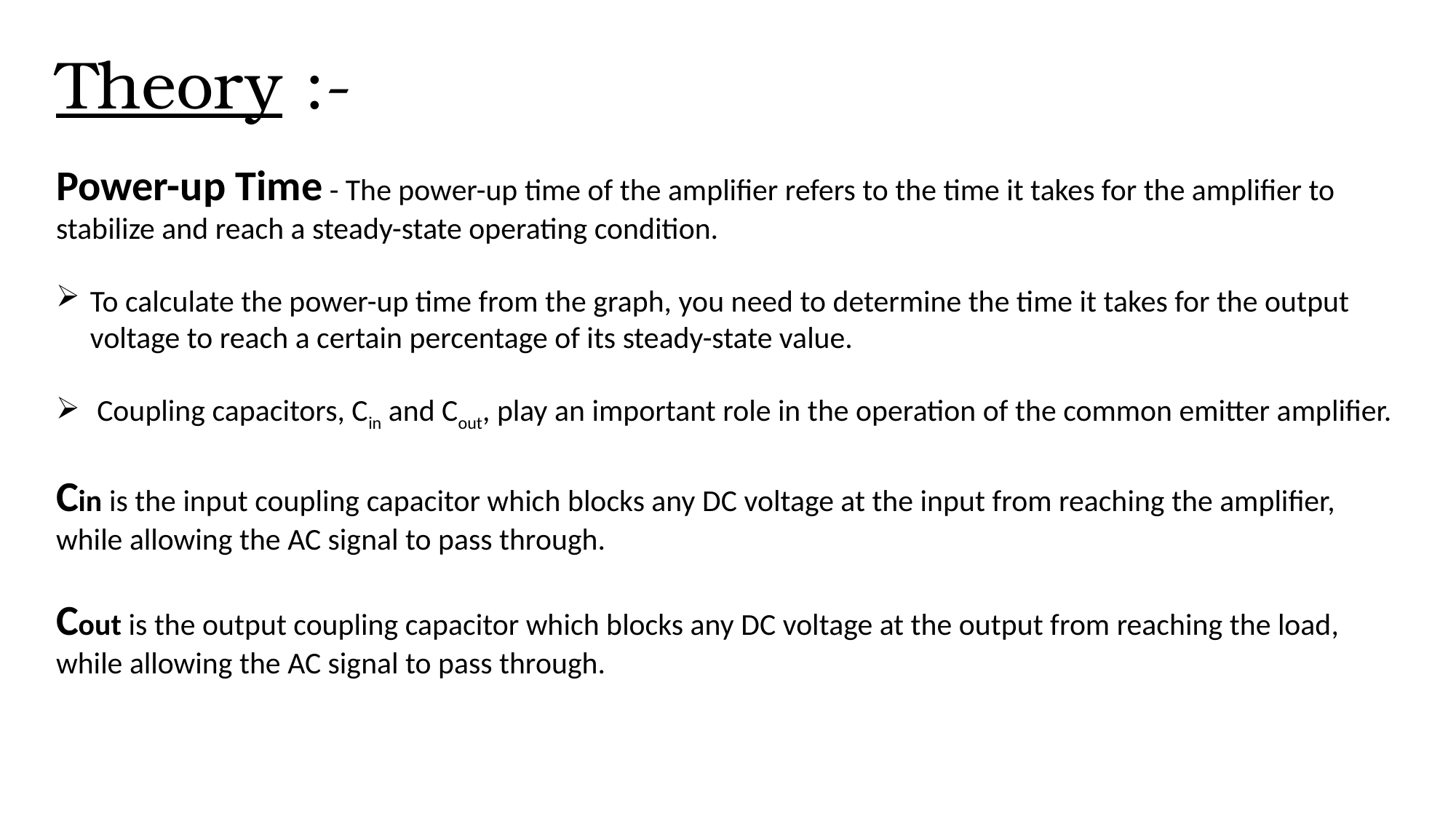

Theory :-
Power-up Time - The power-up time of the amplifier refers to the time it takes for the amplifier to stabilize and reach a steady-state operating condition.

To calculate the power-up time from the graph, you need to determine the time it takes for the output voltage to reach a certain percentage of its steady-state value.

 Coupling capacitors, Cin and Cout, play an important role in the operation of the common emitter amplifier.

Cin is the input coupling capacitor which blocks any DC voltage at the input from reaching the amplifier, while allowing the AC signal to pass through.

Cout is the output coupling capacitor which blocks any DC voltage at the output from reaching the load, while allowing the AC signal to pass through.